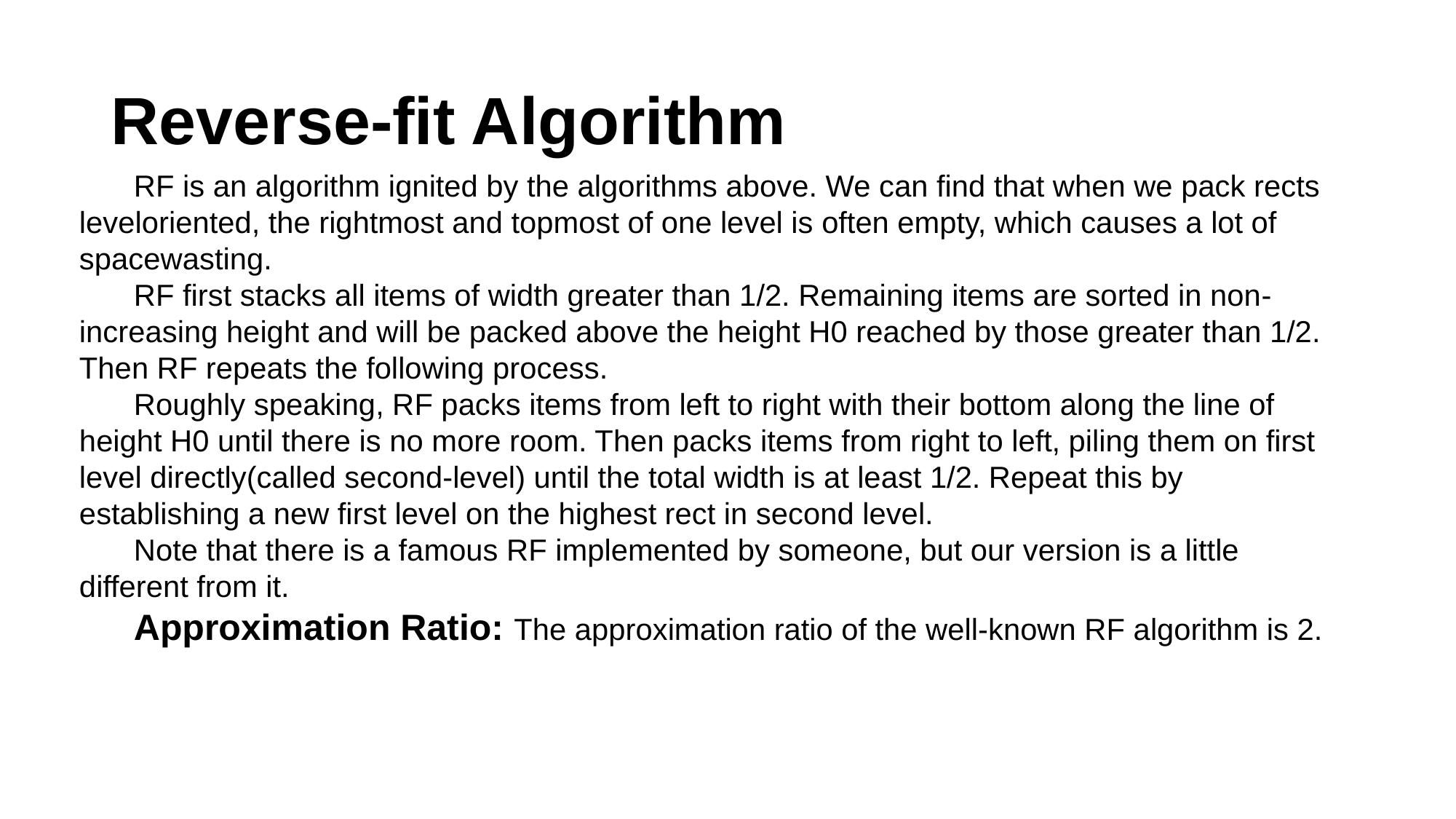

# Reverse-fit Algorithm
RF is an algorithm ignited by the algorithms above. We can find that when we pack rects leveloriented, the rightmost and topmost of one level is often empty, which causes a lot of spacewasting.
RF first stacks all items of width greater than 1/2. Remaining items are sorted in non-increasing height and will be packed above the height H0 reached by those greater than 1/2. Then RF repeats the following process.
Roughly speaking, RF packs items from left to right with their bottom along the line of height H0 until there is no more room. Then packs items from right to left, piling them on first level directly(called second-level) until the total width is at least 1/2. Repeat this by establishing a new first level on the highest rect in second level.
Note that there is a famous RF implemented by someone, but our version is a little different from it.
Approximation Ratio: The approximation ratio of the well-known RF algorithm is 2.